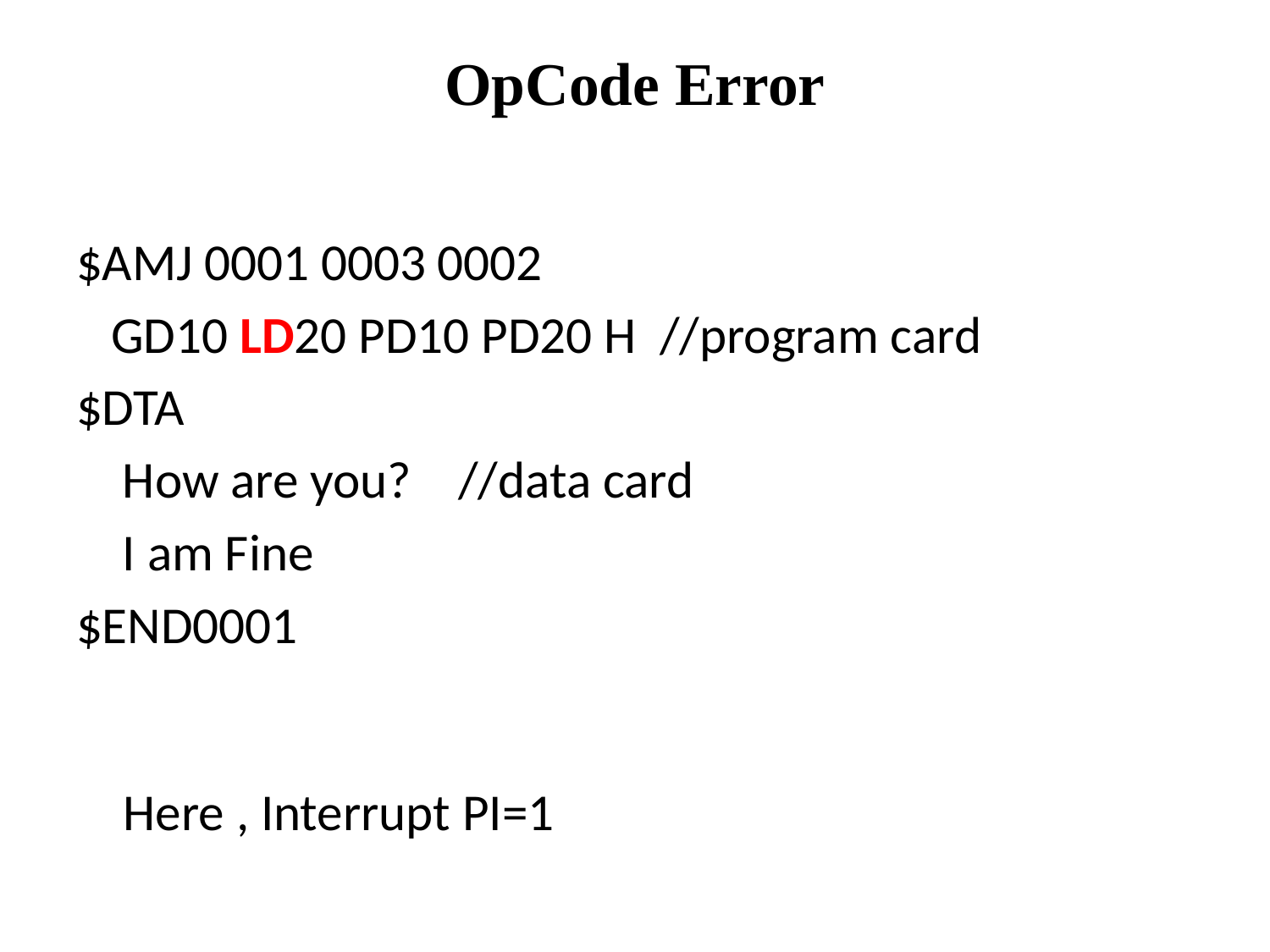

# OpCode Error
$AMJ 0001 0003 0002
   GD10 LD20 PD10 PD20 H  //program card
$DTA
    How are you?    //data card
    I am Fine
$END0001
Here , Interrupt PI=1